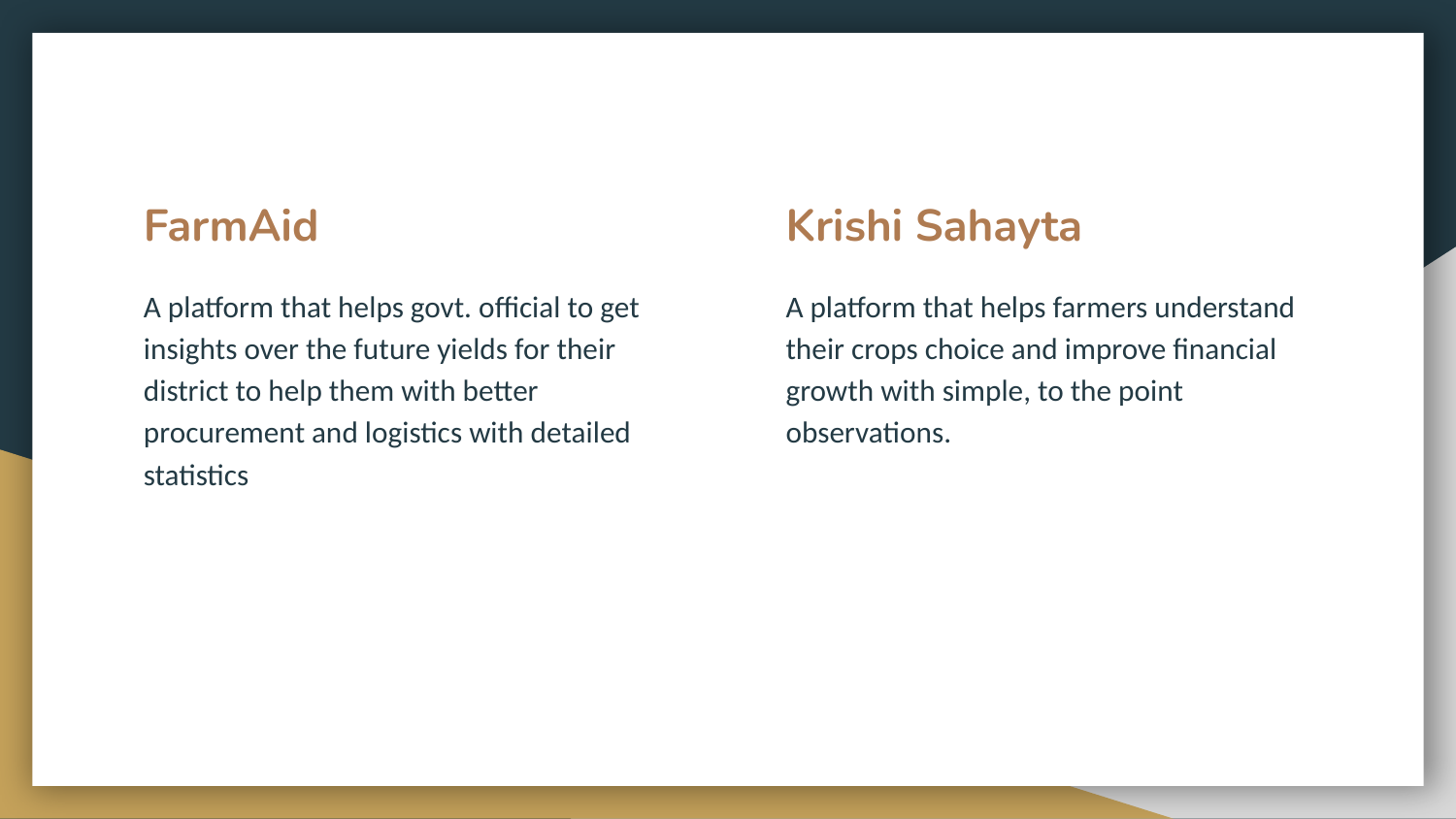

FarmAid
A platform that helps govt. official to get insights over the future yields for their district to help them with better procurement and logistics with detailed statistics
Krishi Sahayta
A platform that helps farmers understand their crops choice and improve financial growth with simple, to the point observations.